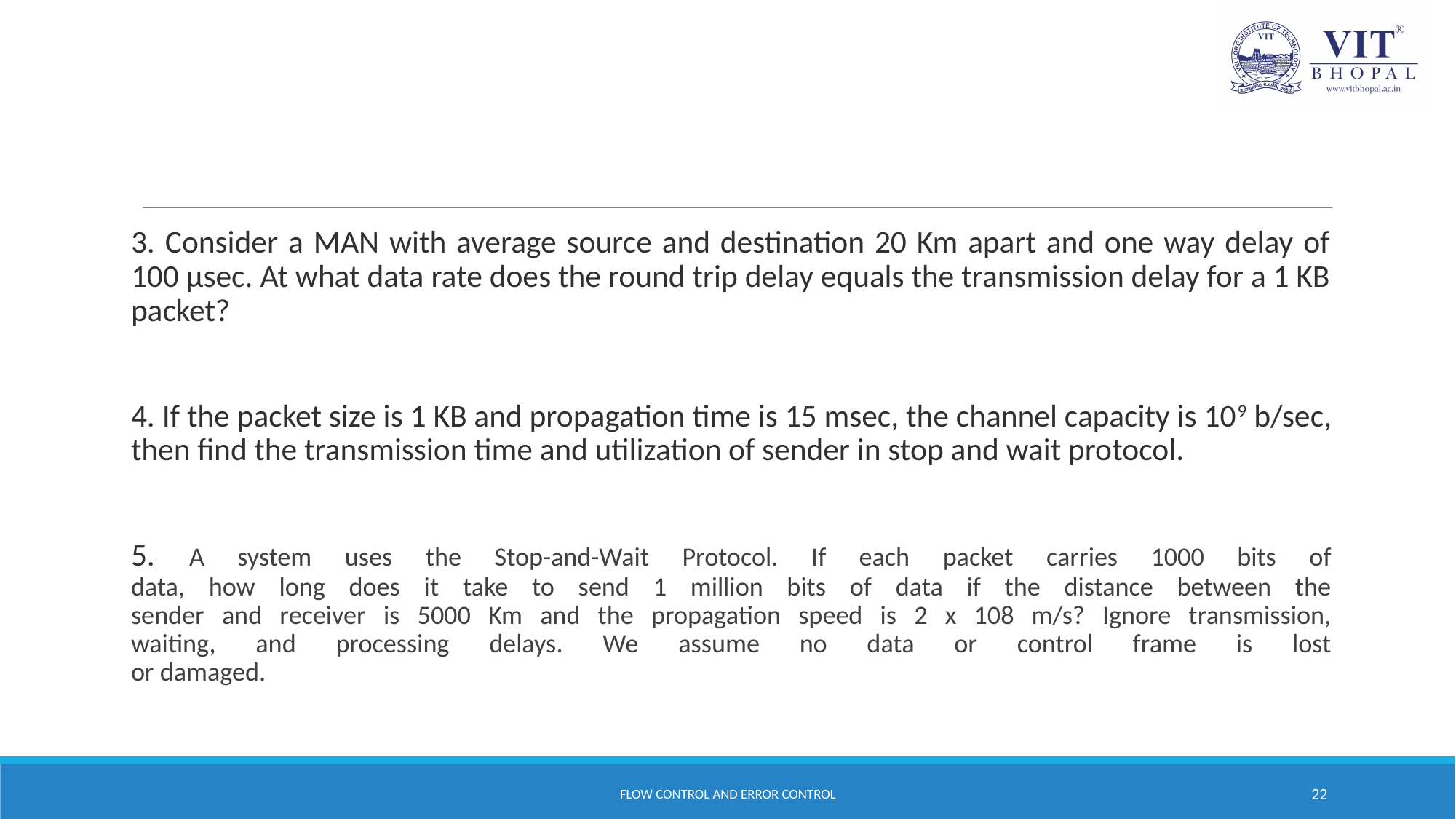

#
3. Consider a MAN with average source and destination 20 Km apart and one way delay of 100 μsec. At what data rate does the round trip delay equals the transmission delay for a 1 KB packet?

4. If the packet size is 1 KB and propagation time is 15 msec, the channel capacity is 109 b/sec, then find the transmission time and utilization of sender in stop and wait protocol.

5. A system uses the Stop-and-Wait Protocol. If each packet carries 1000 bits of
data, how long does it take to send 1 million bits of data if the distance between the
sender and receiver is 5000 Km and the propagation speed is 2 x 108 m/s? Ignore transmission,
waiting, and processing delays. We assume no data or control frame is lost
or damaged.

FLOW CONTROL AND ERROR CONTROL
22